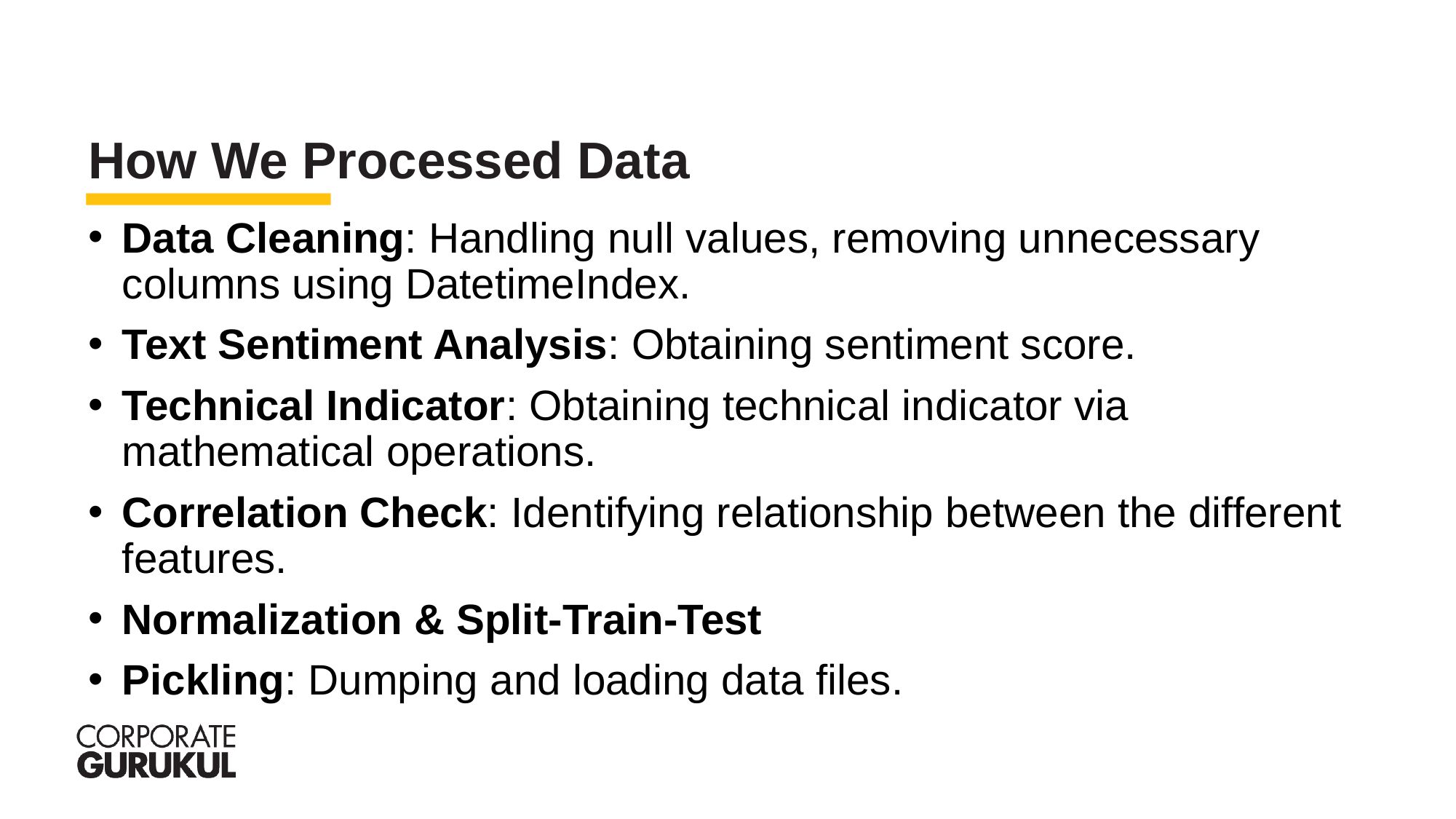

How We Processed Data
Data Cleaning: Handling null values, removing unnecessary columns using DatetimeIndex.
Text Sentiment Analysis: Obtaining sentiment score.
Technical Indicator: Obtaining technical indicator via mathematical operations.
Correlation Check: Identifying relationship between the different features.
Normalization & Split-Train-Test
Pickling: Dumping and loading data files.